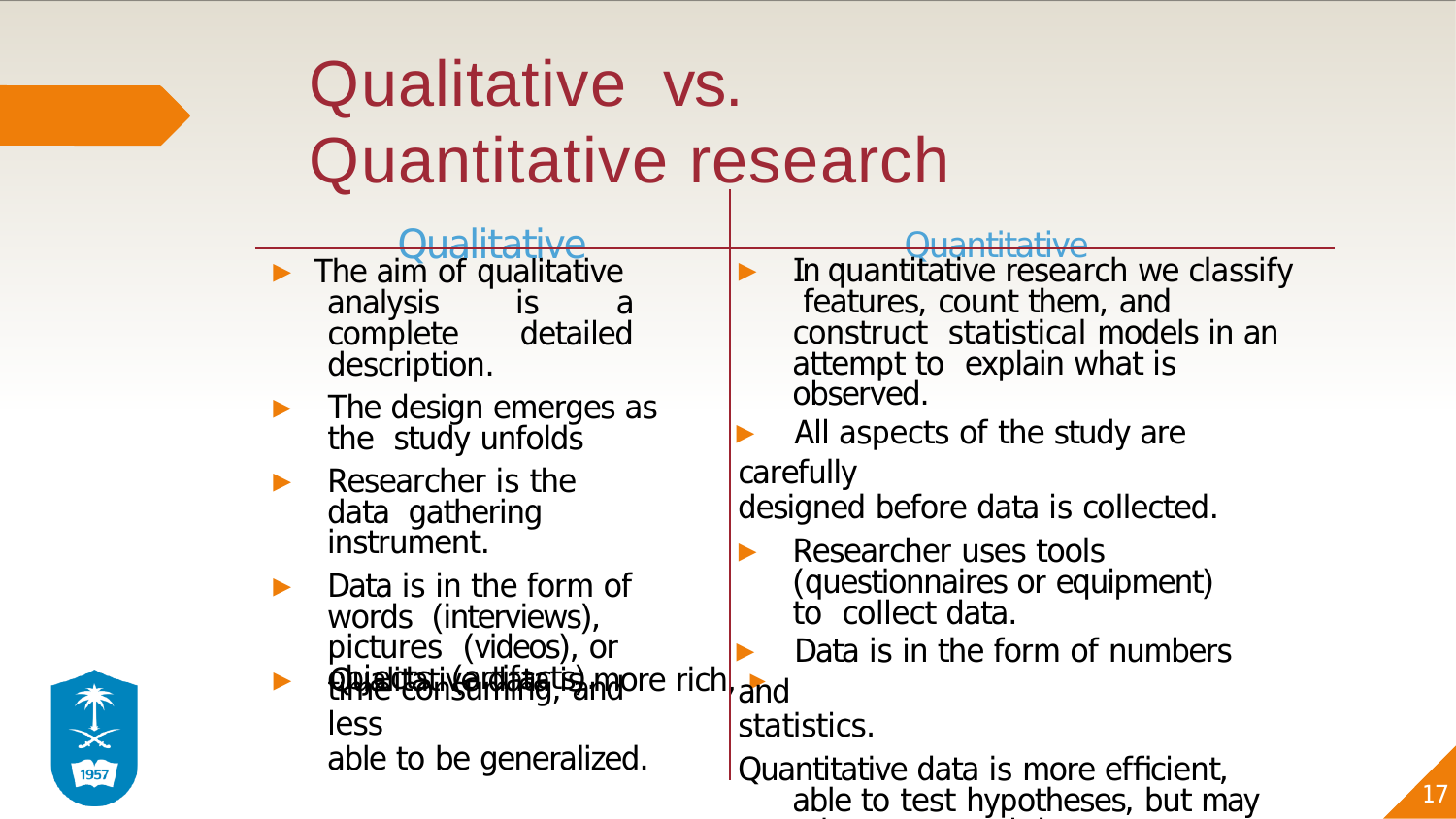

# Qualitative	vs. Quantitative research

Qualitative	Quantitative
▸	In quantitative research we classify  features, count them, and construct  statistical models in an attempt to  explain what is observed.
▸	All aspects of the study are carefully
designed before data is collected.
▸	Researcher uses tools  (questionnaires or equipment) to  collect data.
▸	Data is in the form of numbers and
statistics.
Quantitative data is more efficient,  able to test hypotheses, but may  miss contextual data.
▸ The aim of qualitative  analysis is a complete  detailed description.
▸	The design emerges as the  study unfolds
▸	Researcher is the data  gathering instrument.
▸	Data is in the form of words  (interviews), pictures  (videos), or objects  (artifacts).

▸	Qualitative data is more rich, ▸
time consuming, and less
able to be generalized.

17